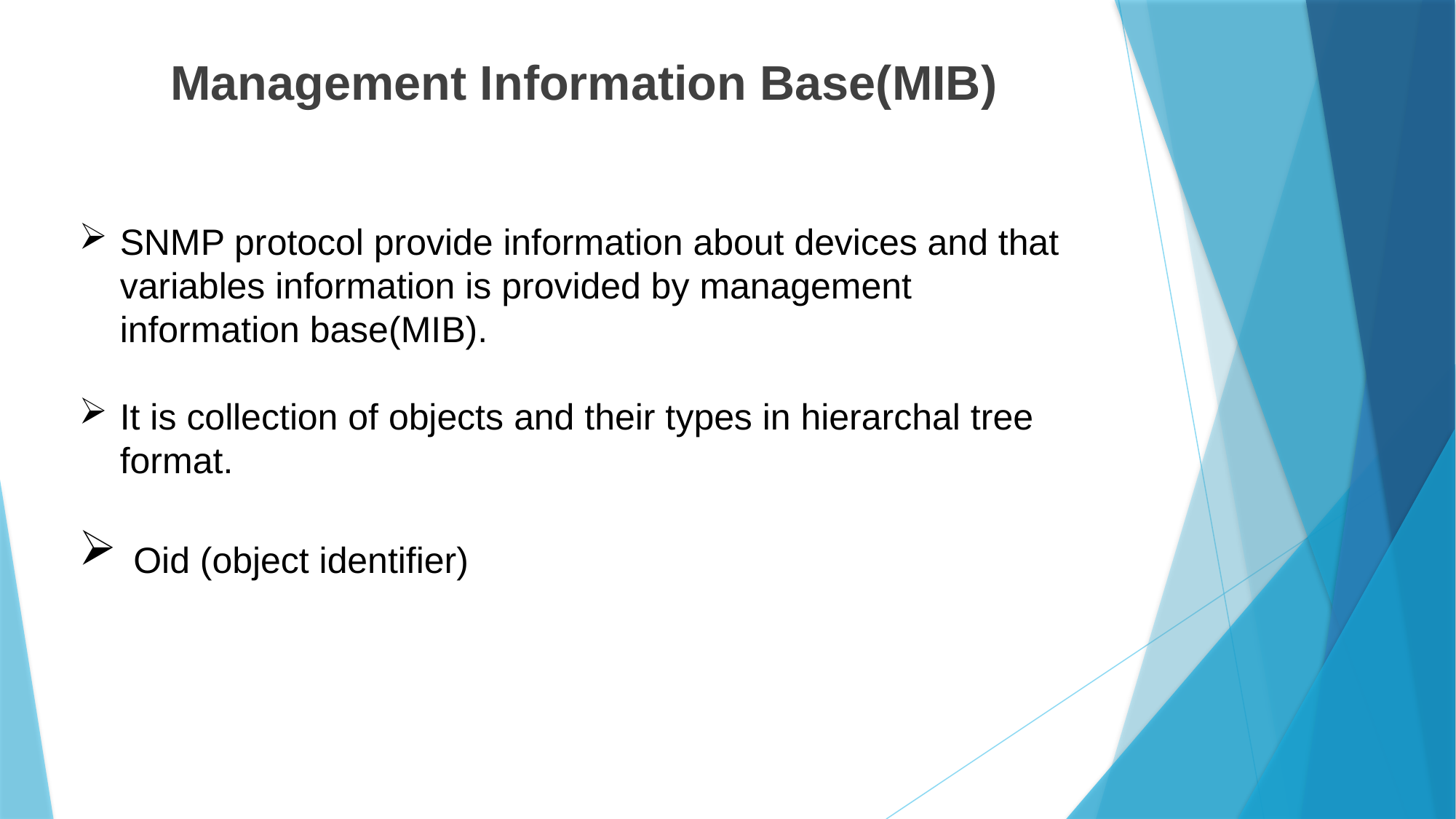

Management Information Base(MIB)

SNMP protocol provide information about devices and that variables information is provided by management information base(MIB).

It is collection of objects and their types in hierarchal tree format.

 Oid (object identifier)